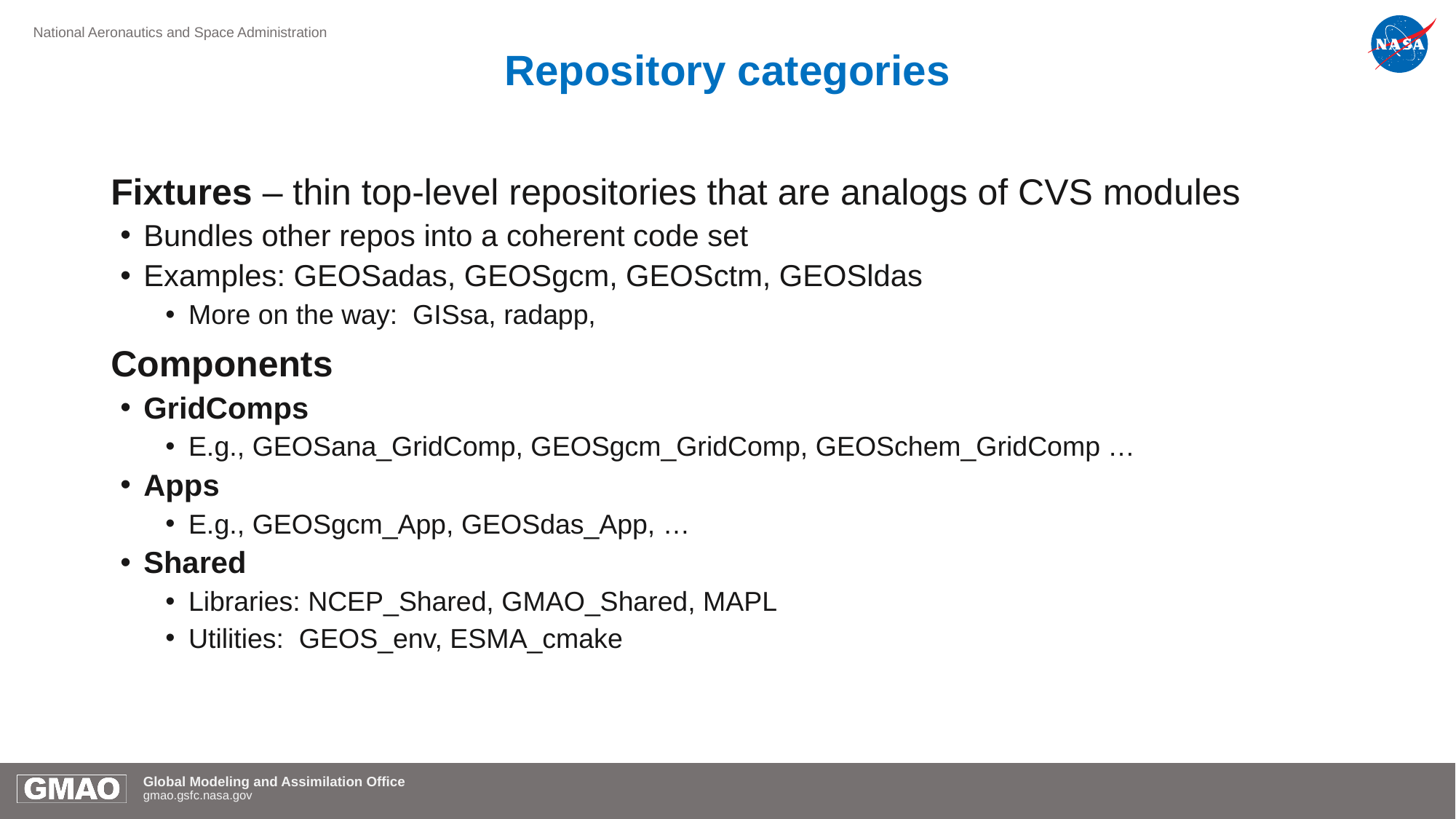

# Repository categories
Fixtures – thin top-level repositories that are analogs of CVS modules
Bundles other repos into a coherent code set
Examples: GEOSadas, GEOSgcm, GEOSctm, GEOSldas
More on the way:  GISsa, radapp,
Components
GridComps
E.g., GEOSana_GridComp, GEOSgcm_GridComp, GEOSchem_GridComp …
Apps
E.g., GEOSgcm_App, GEOSdas_App, …
Shared
Libraries: NCEP_Shared, GMAO_Shared, MAPL
Utilities:  GEOS_env, ESMA_cmake